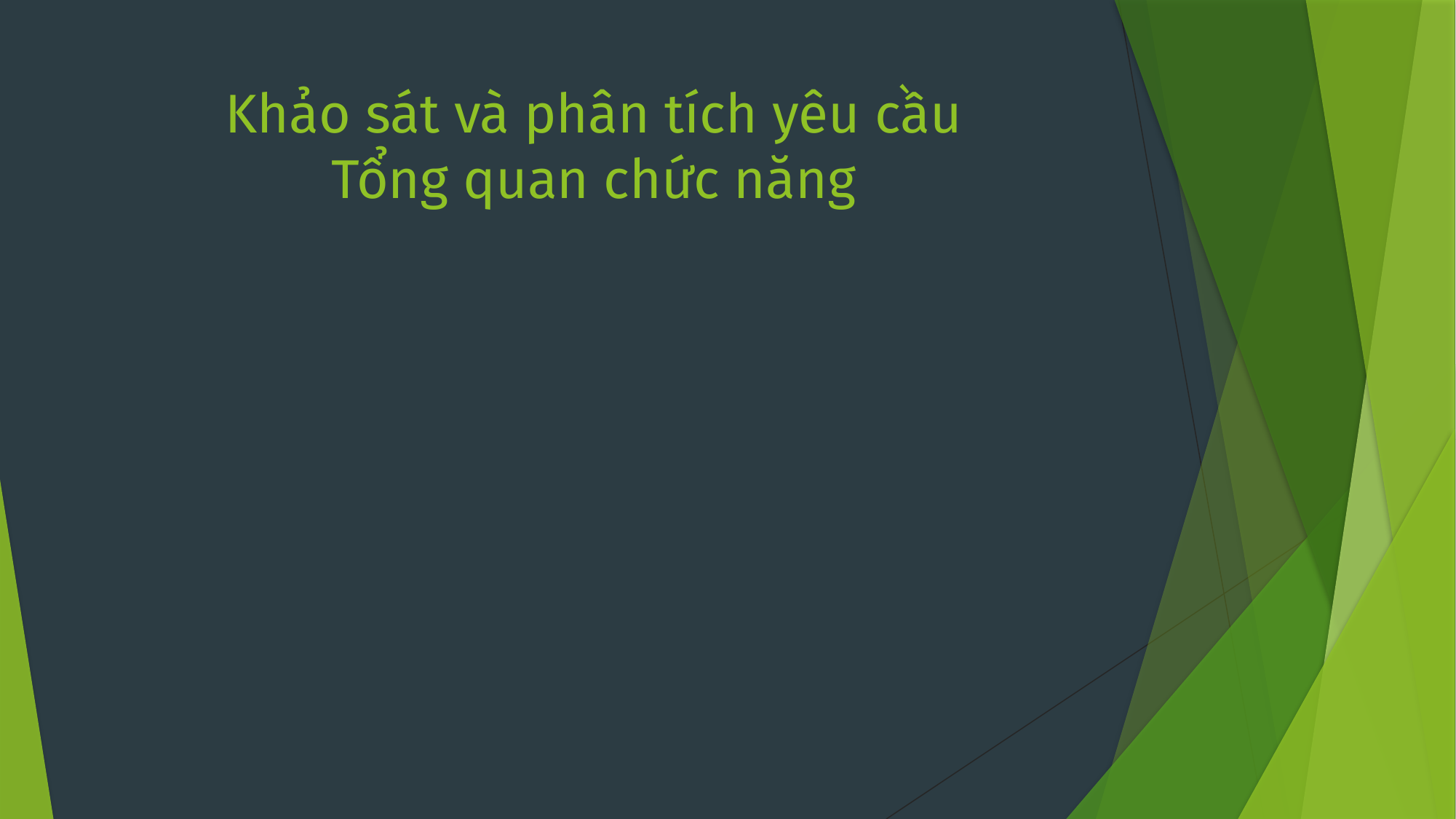

# Khảo sát và phân tích yêu cầu Tổng quan chức năng